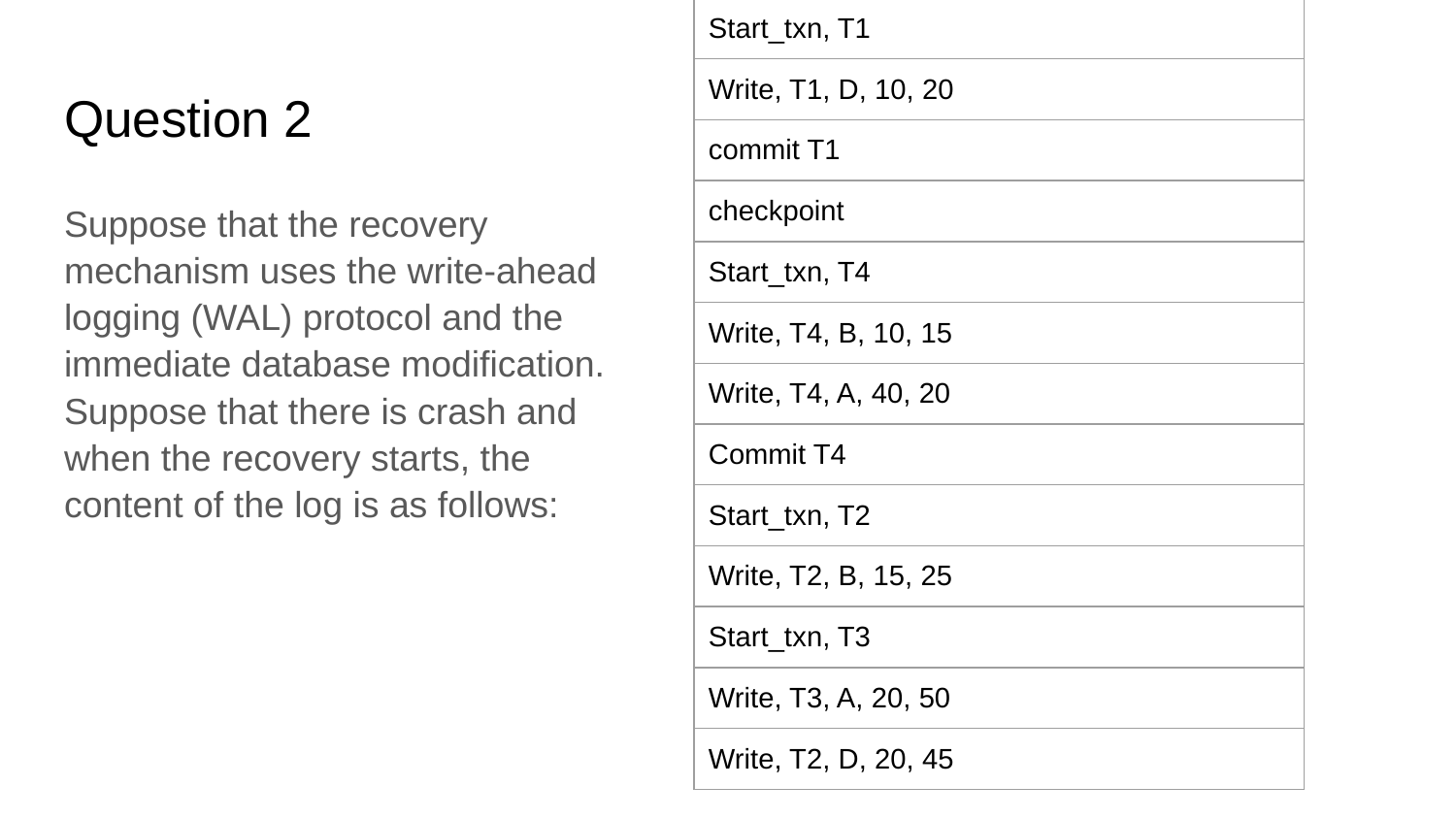

| Start\_txn, T1 |
| --- |
| Write, T1, D, 10, 20 |
| commit T1 |
| checkpoint |
| Start\_txn, T4 |
| Write, T4, B, 10, 15 |
| Write, T4, A, 40, 20 |
| Commit T4 |
| Start\_txn, T2 |
| Write, T2, B, 15, 25 |
| Start\_txn, T3 |
| Write, T3, A, 20, 50 |
| Write, T2, D, 20, 45 |
# Question 2
Suppose that the recovery mechanism uses the write-ahead logging (WAL) protocol and the immediate database modification. Suppose that there is crash and when the recovery starts, the content of the log is as follows: